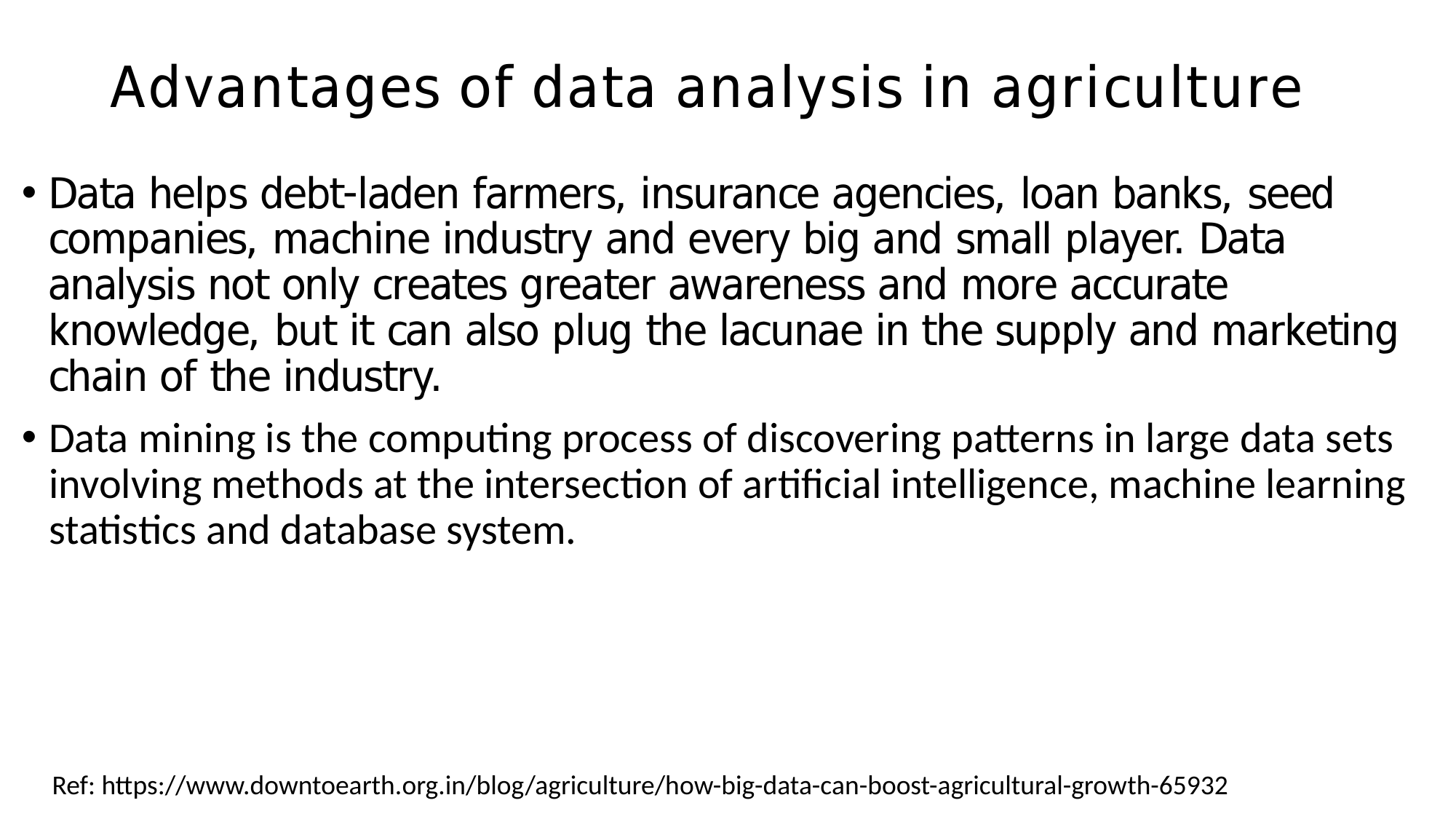

# Advantages of data analysis in agriculture
Data helps debt-laden farmers, insurance agencies, loan banks, seed companies, machine industry and every big and small player. Data analysis not only creates greater awareness and more accurate knowledge, but it can also plug the lacunae in the supply and marketing chain of the industry.
Data mining is the computing process of discovering patterns in large data sets involving methods at the intersection of artificial intelligence, machine learning statistics and database system.

Ref: https://www.downtoearth.org.in/blog/agriculture/how-big-data-can-boost-agricultural-growth-65932